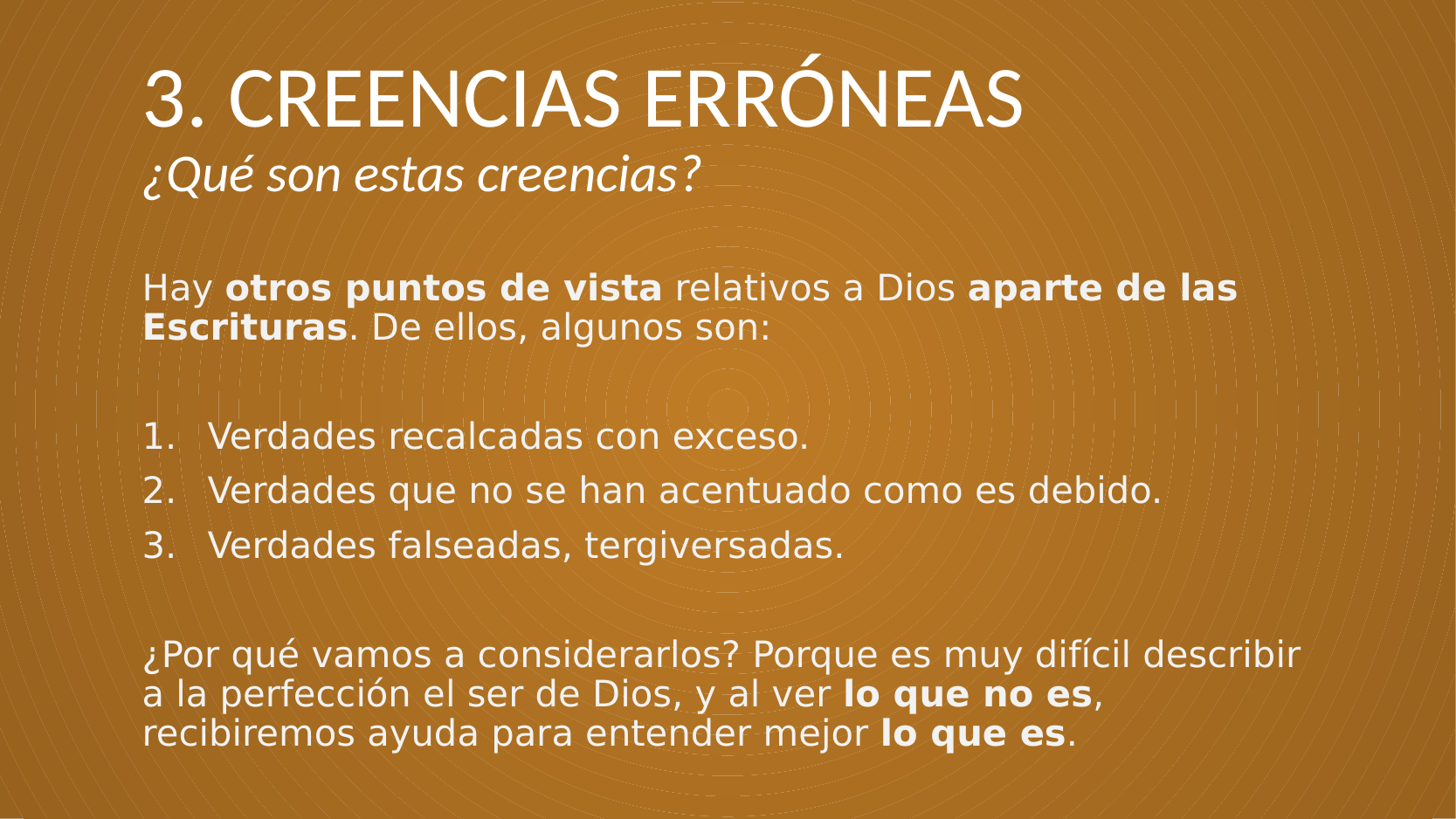

# 3. CREENCIAS ERRÓNEAS ¿Qué son estas creencias?
Hay otros puntos de vista relativos a Dios aparte de las Escrituras. De ellos, algunos son:

Verdades recalcadas con exceso.
Verdades que no se han acentuado como es debido.
Verdades falseadas, tergiversadas.

¿Por qué vamos a considerarlos? Porque es muy difícil describir a la perfección el ser de Dios, y al ver lo que no es, recibiremos ayuda para entender mejor lo que es.